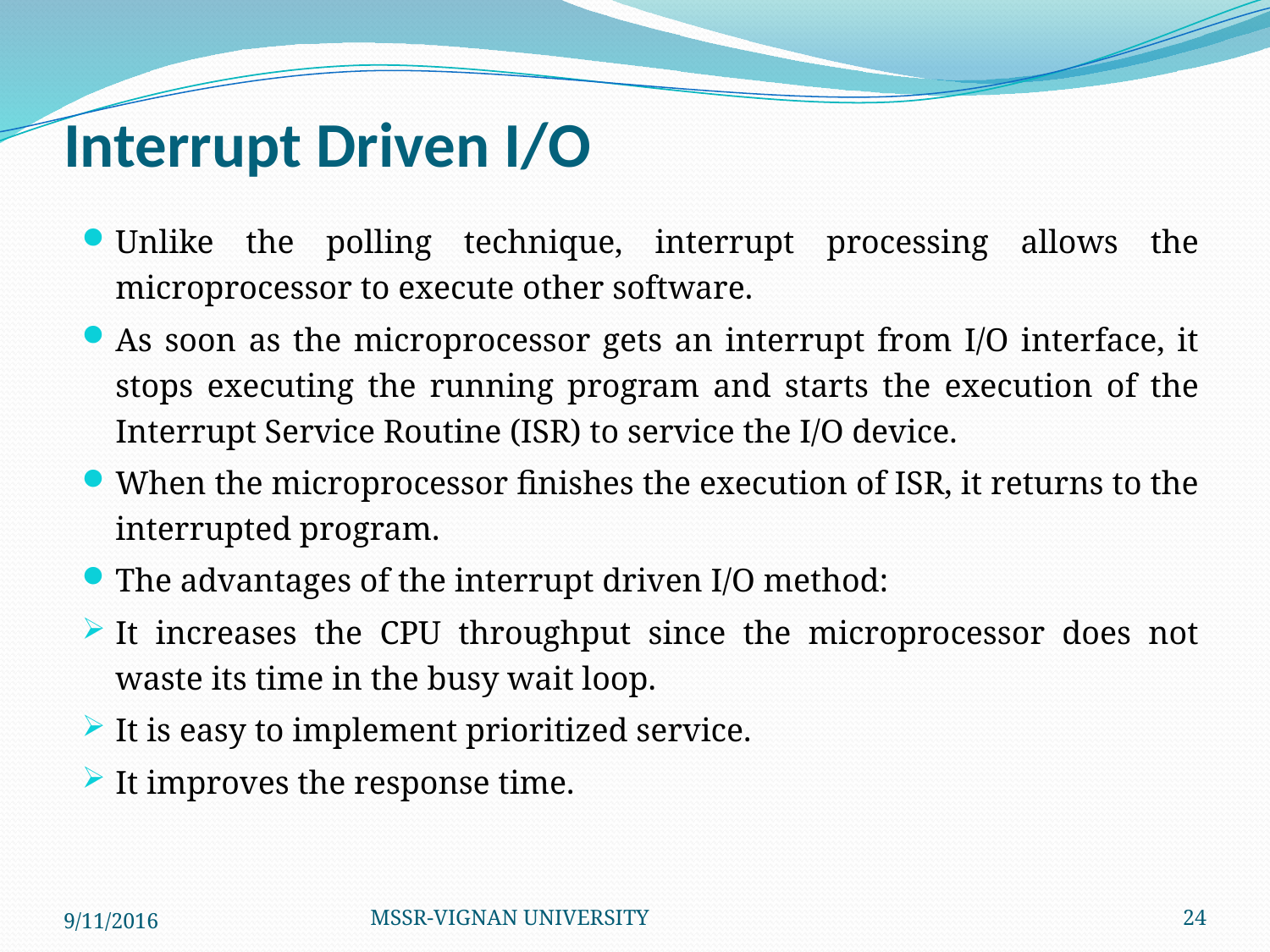

# Interrupt Driven I/O
Unlike the polling technique, interrupt processing allows the microprocessor to execute other software.
As soon as the microprocessor gets an interrupt from I/O interface, it stops executing the running program and starts the execution of the Interrupt Service Routine (ISR) to service the I/O device.
When the microprocessor finishes the execution of ISR, it returns to the interrupted program.
The advantages of the interrupt driven I/O method:
It increases the CPU throughput since the microprocessor does not waste its time in the busy wait loop.
It is easy to implement prioritized service.
It improves the response time.

9/11/2016
MSSR-VIGNAN UNIVERSITY
24